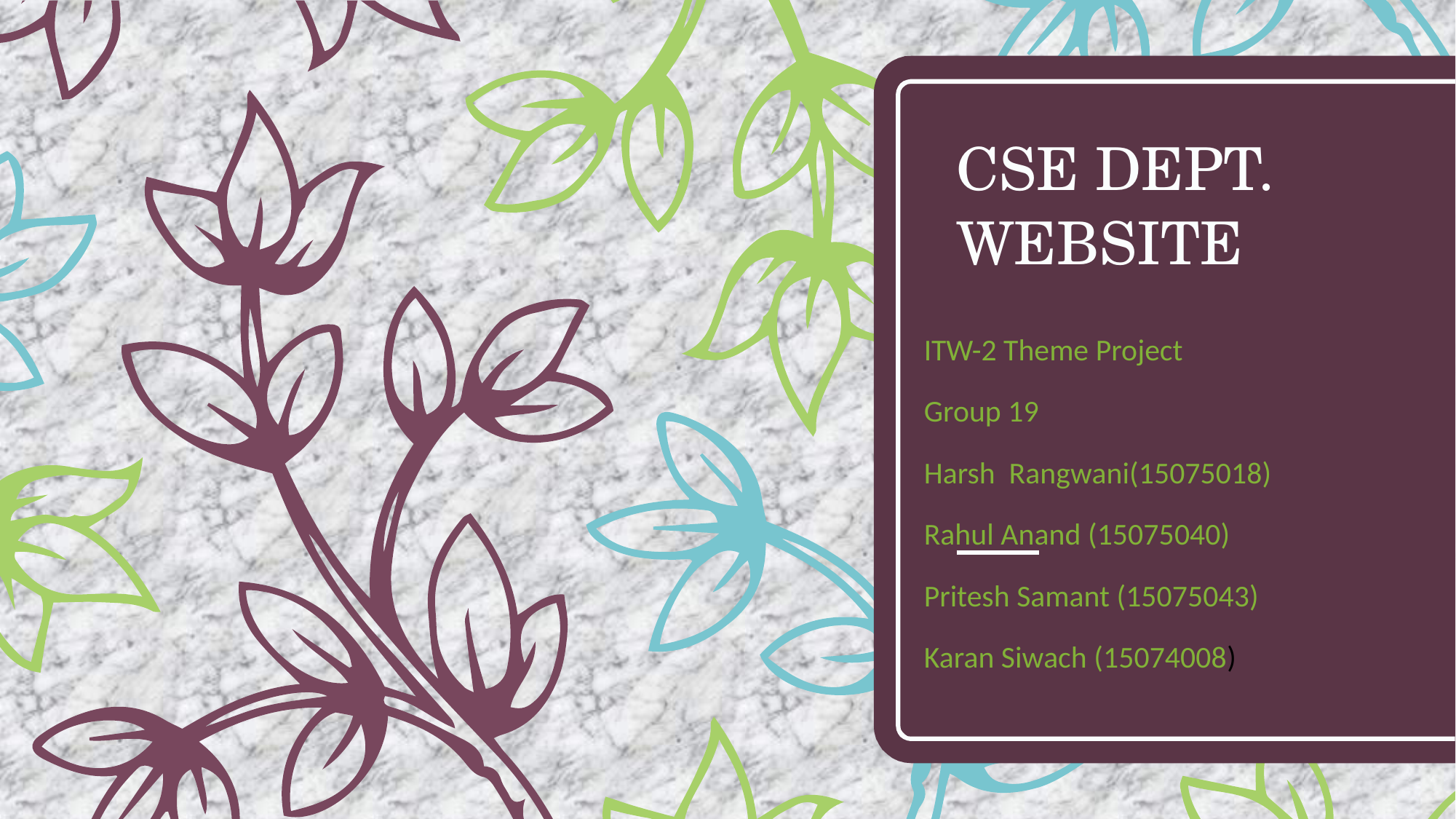

# CSE DEPT. WEBSITE
ITW-2 Theme Project
Group 19
Harsh  Rangwani(15075018)
Rahul Anand (15075040)
Pritesh Samant (15075043)
Karan Siwach (15074008)